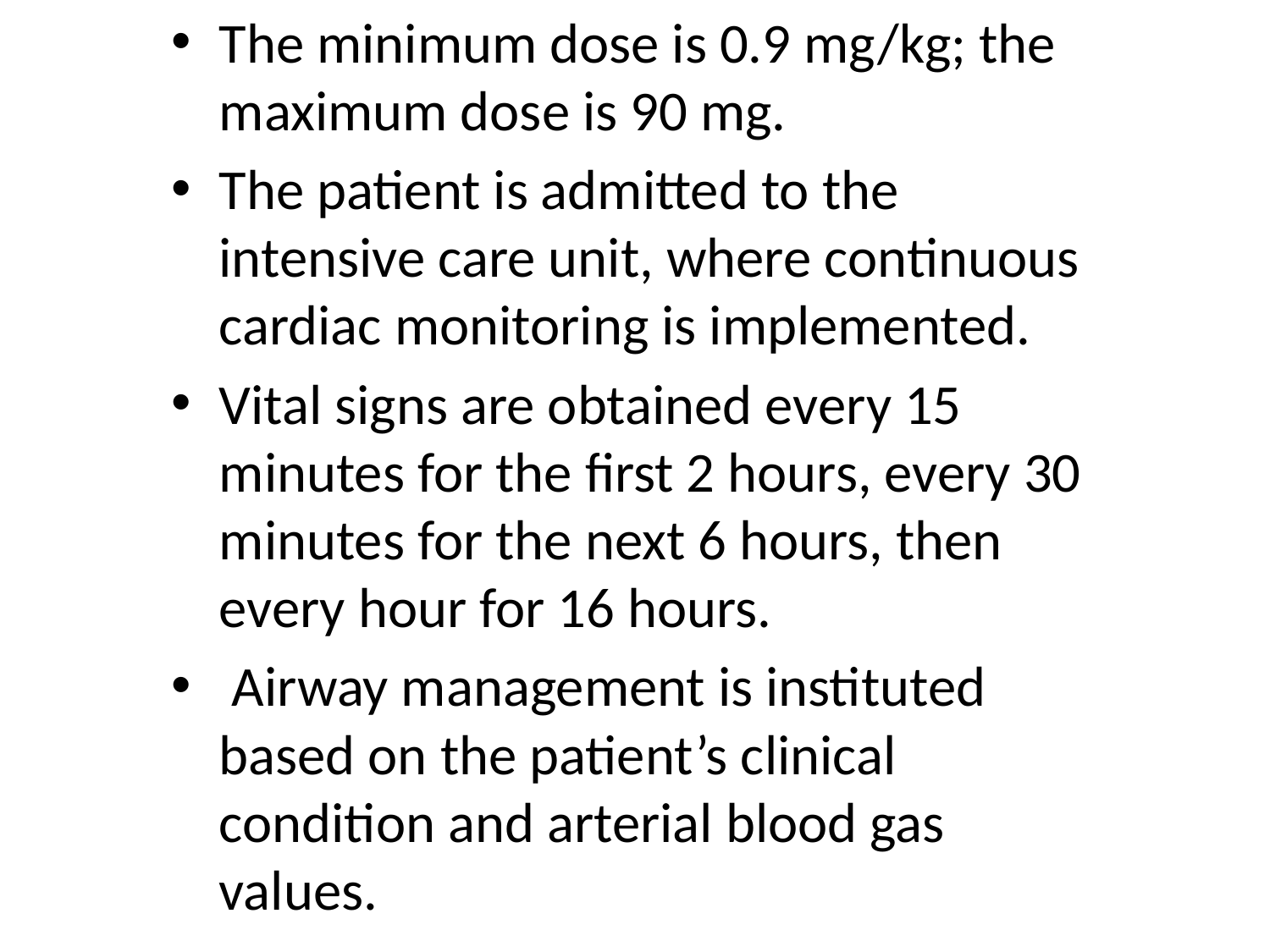

The minimum dose is 0.9 mg/kg; the maximum dose is 90 mg.
The patient is admitted to the intensive care unit, where continuous cardiac monitoring is implemented.
Vital signs are obtained every 15 minutes for the first 2 hours, every 30 minutes for the next 6 hours, then every hour for 16 hours.
 Airway management is instituted based on the patient’s clinical condition and arterial blood gas values.